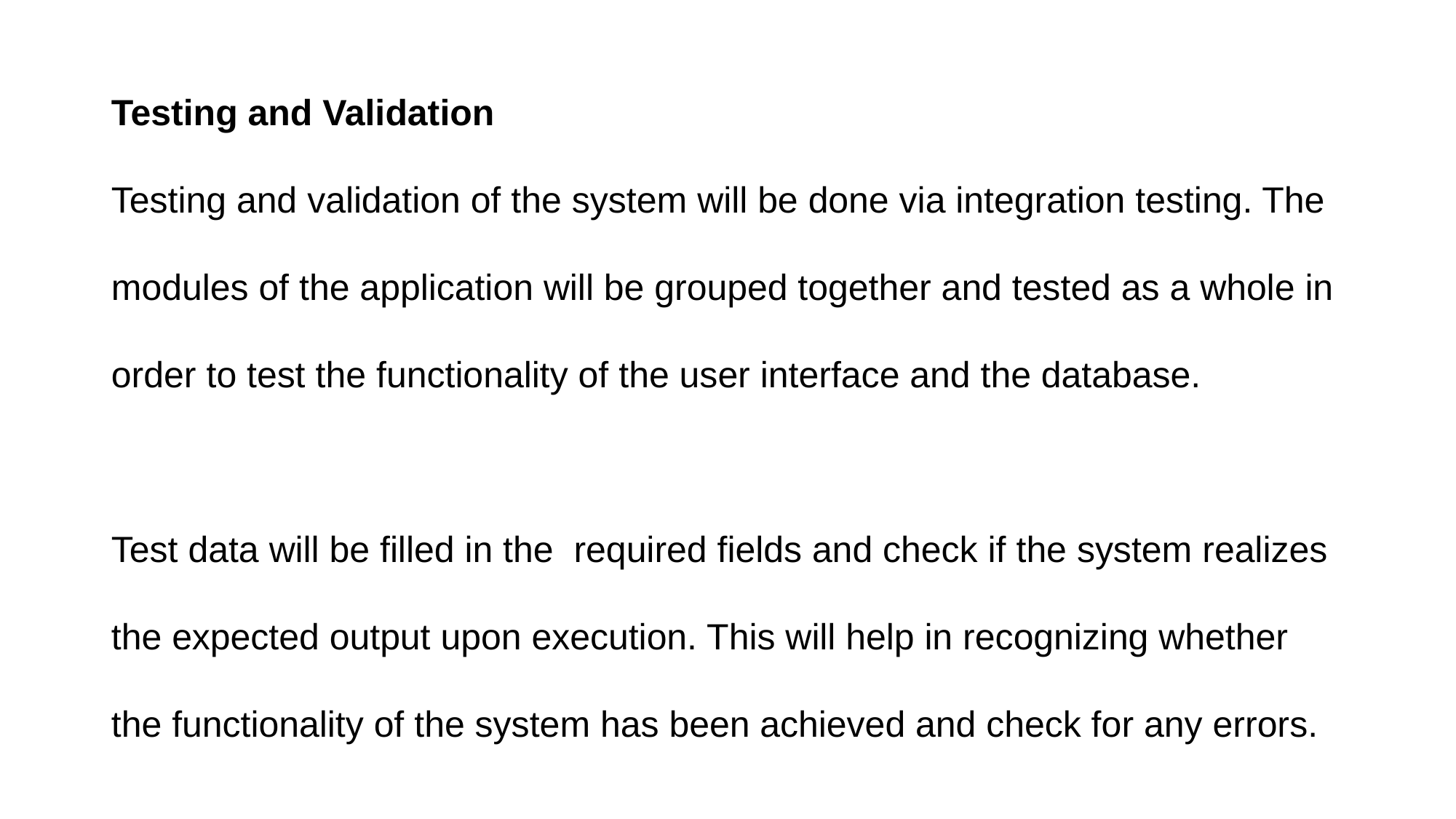

Testing and Validation
Testing and validation of the system will be done via integration testing. The modules of the application will be grouped together and tested as a whole in order to test the functionality of the user interface and the database.

Test data will be filled in the  required fields and check if the system realizes the expected output upon execution. This will help in recognizing whether the functionality of the system has been achieved and check for any errors.